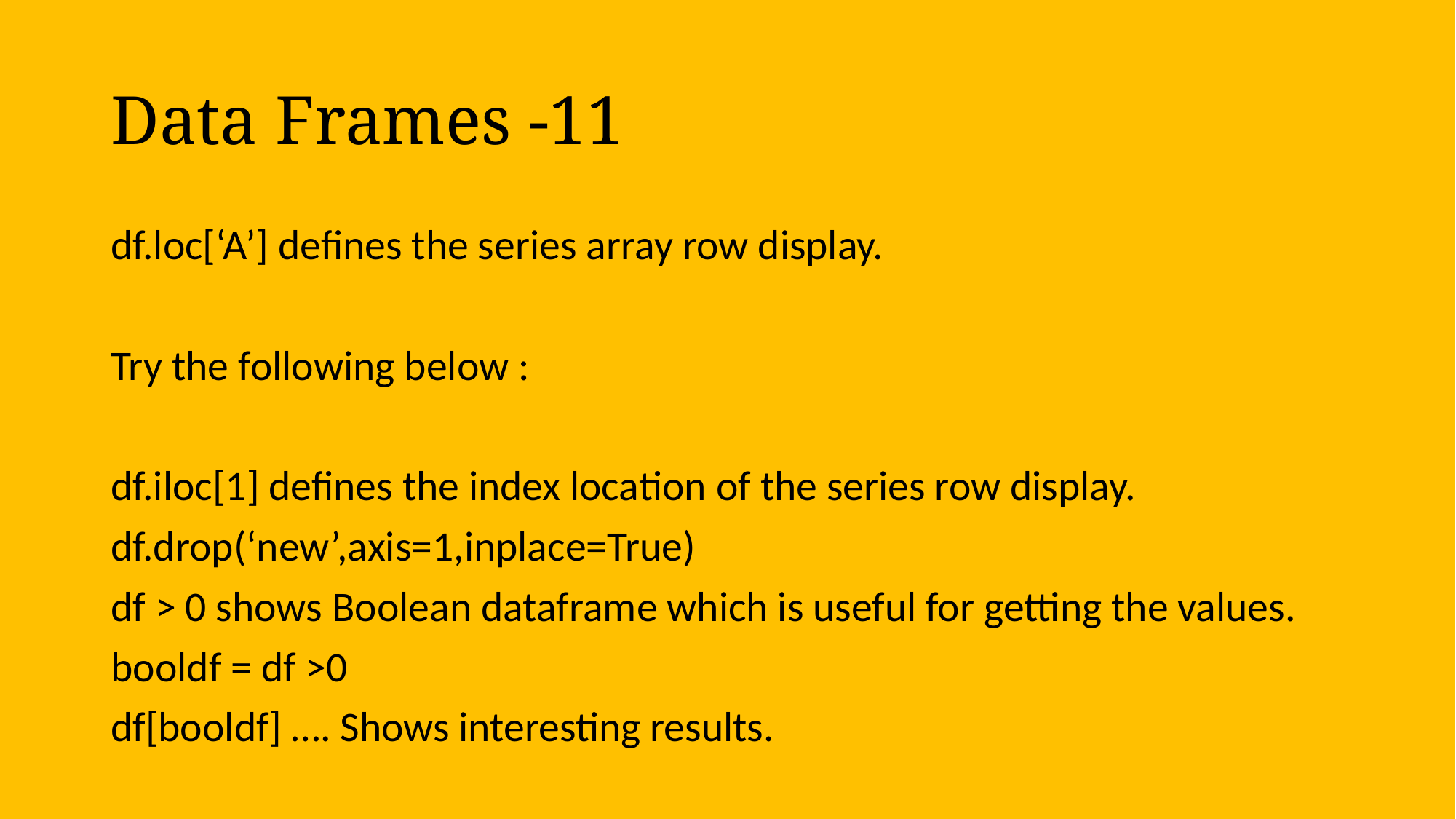

# Data Frames -11
df.loc[‘A’] defines the series array row display.

Try the following below :

df.iloc[1] defines the index location of the series row display.
df.drop(‘new’,axis=1,inplace=True)
df > 0 shows Boolean dataframe which is useful for getting the values.
booldf = df >0
df[booldf] …. Shows interesting results.